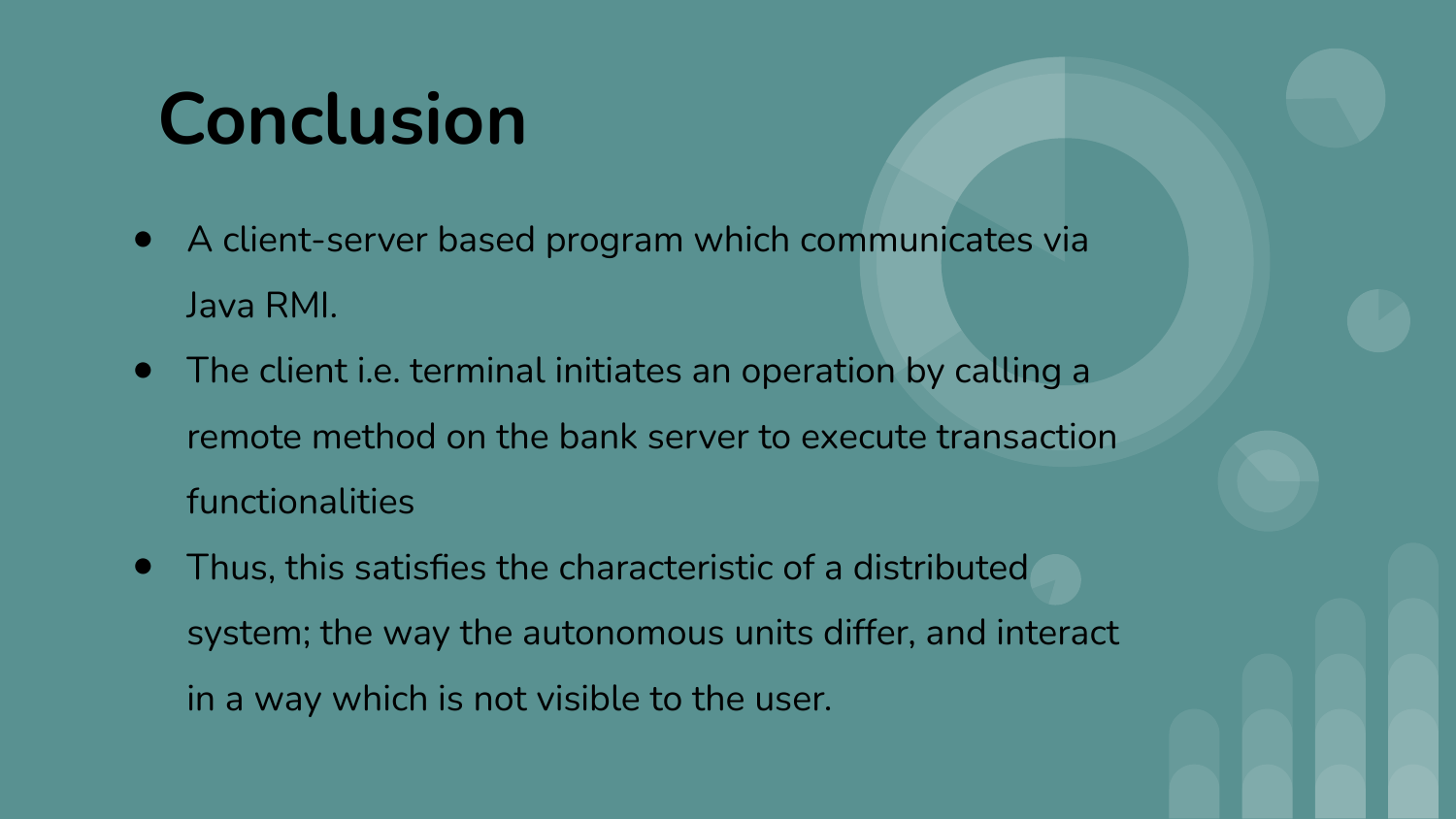

Conclusion
A client-server based program which communicates via Java RMI.
The client i.e. terminal initiates an operation by calling a remote method on the bank server to execute transaction functionalities
Thus, this satisfies the characteristic of a distributed system; the way the autonomous units differ, and interact in a way which is not visible to the user.